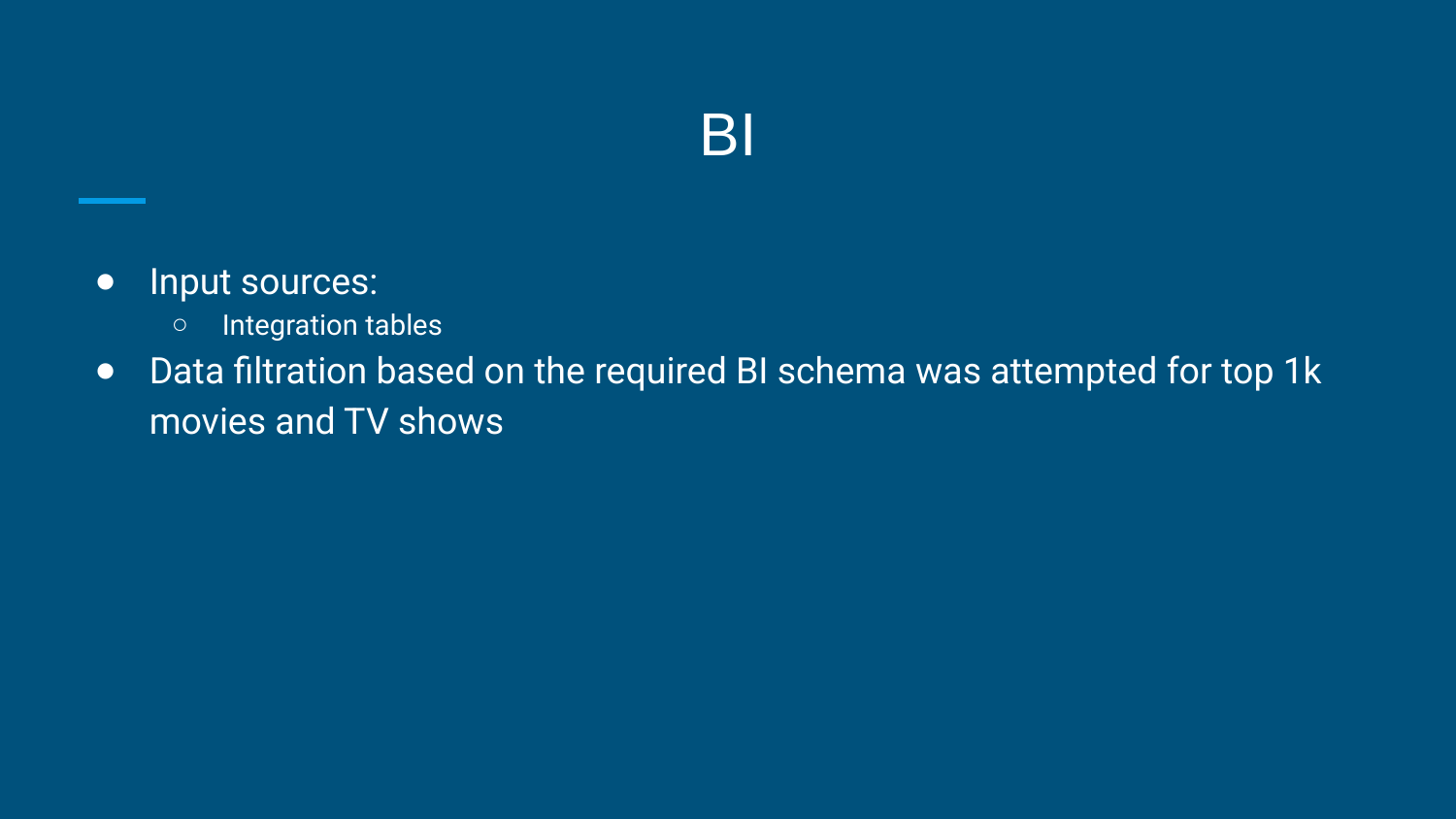

# BI
Input sources:
Integration tables
Data filtration based on the required BI schema was attempted for top 1k movies and TV shows